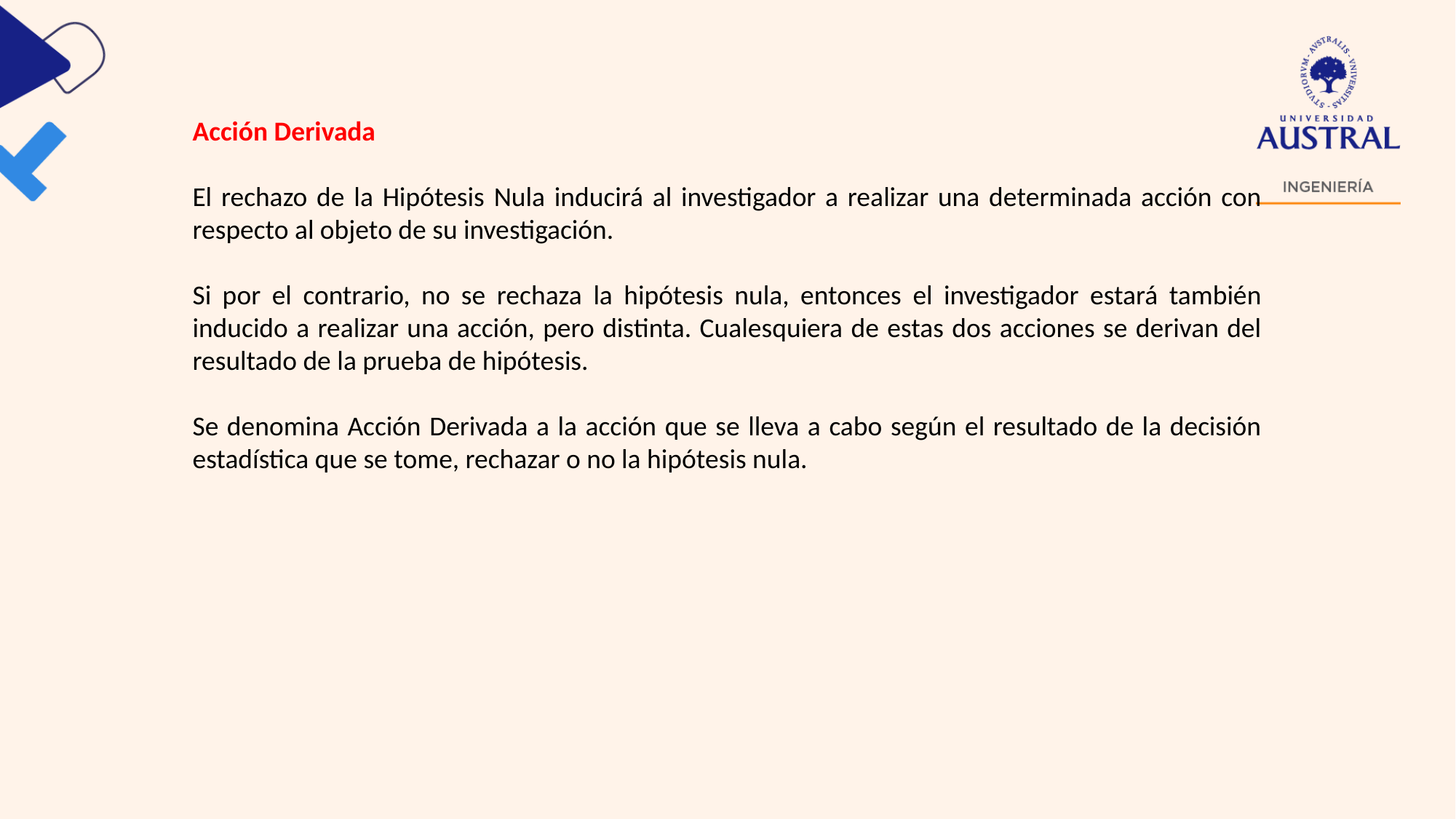

Acción Derivada

El rechazo de la Hipótesis Nula inducirá al investigador a realizar una determinada acción con respecto al objeto de su investigación.

Si por el contrario, no se rechaza la hipótesis nula, entonces el investigador estará también inducido a realizar una acción, pero distinta. Cualesquiera de estas dos acciones se derivan del resultado de la prueba de hipótesis.

Se denomina Acción Derivada a la acción que se lleva a cabo según el resultado de la decisión estadística que se tome, rechazar o no la hipótesis nula.